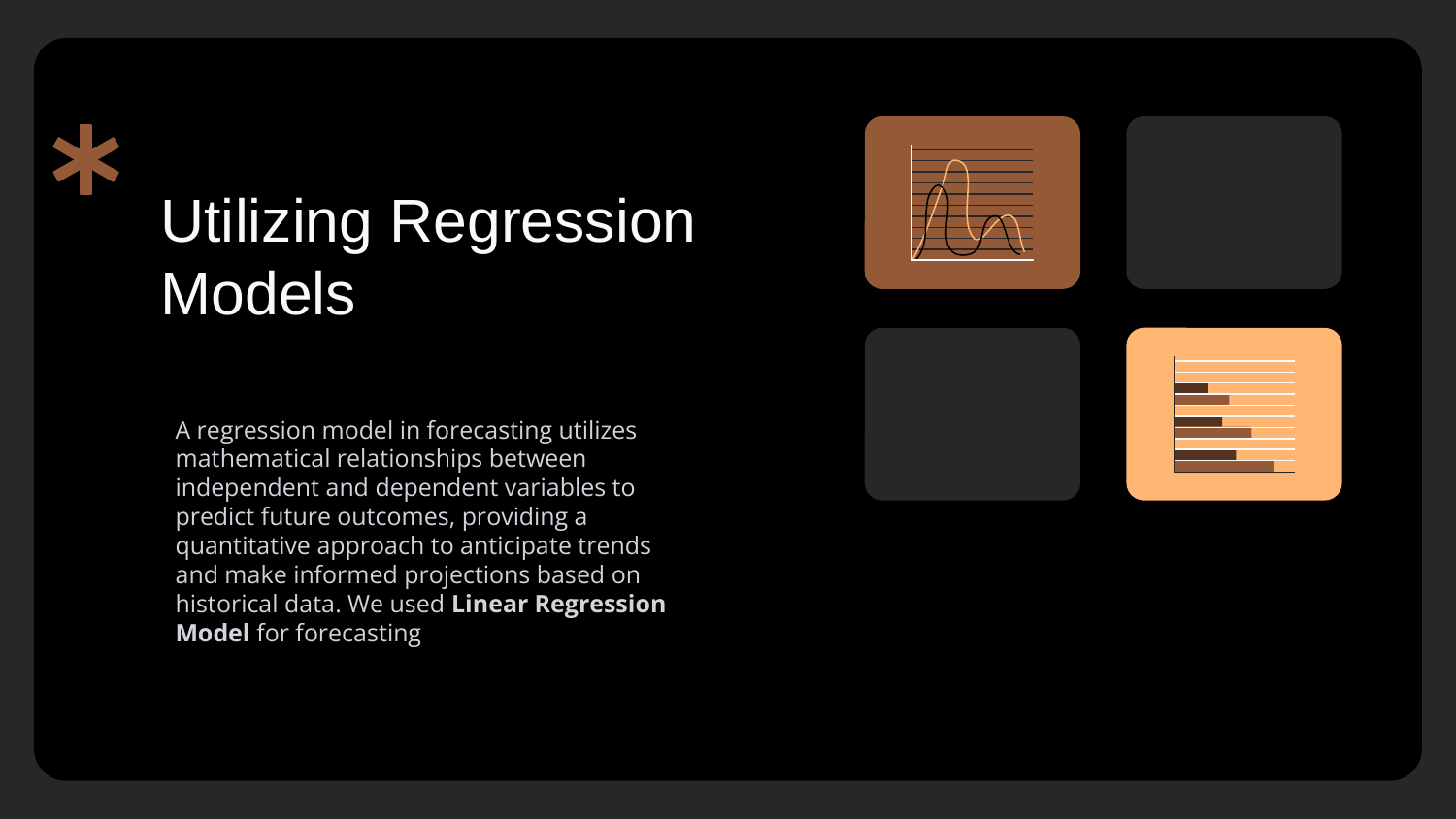

# Utilizing Regression Models

A regression model in forecasting utilizes mathematical relationships between independent and dependent variables to predict future outcomes, providing a quantitative approach to anticipate trends and make informed projections based on historical data. We used Linear Regression Model for forecasting